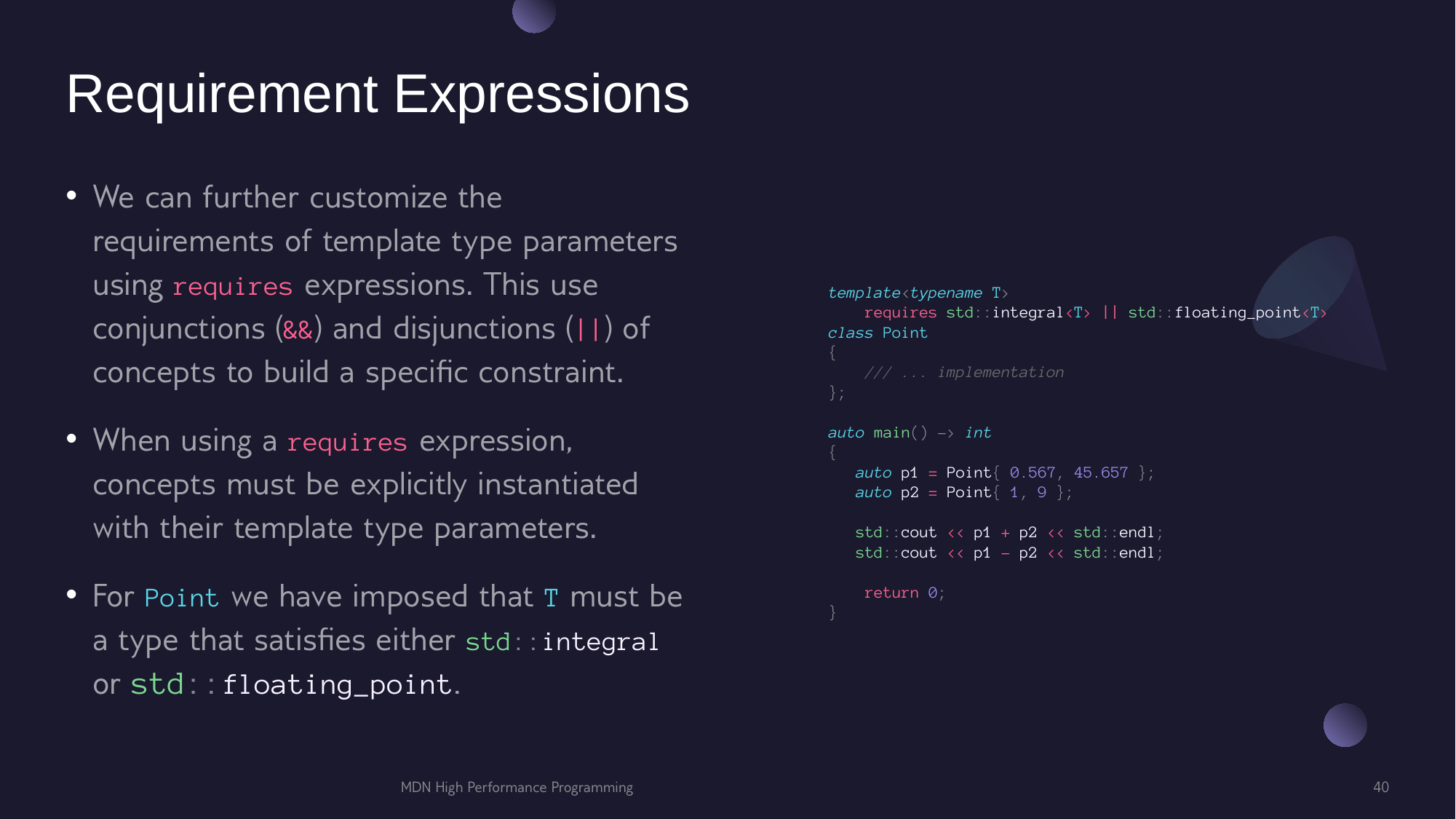

# Requirement Expressions
We can further customize the requirements of template type parameters using requires expressions. This use conjunctions (&&) and disjunctions (||) of concepts to build a specific constraint.
When using a requires expression, concepts must be explicitly instantiated with their template type parameters.
For Point we have imposed that T must be a type that satisfies either std::integral or std::floating_point.

template<typename T>
    requires std::integral<T> || std::floating_point<T>
class Point
{
    /// ... implementation
};
auto main() -> int
{
   auto p1 = Point{ 0.567, 45.657 };
   auto p2 = Point{ 1, 9 };
   std::cout << p1 + p2 << std::endl;
   std::cout << p1 - p2 << std::endl;
    return 0;
}
MDN High Performance Programming
40